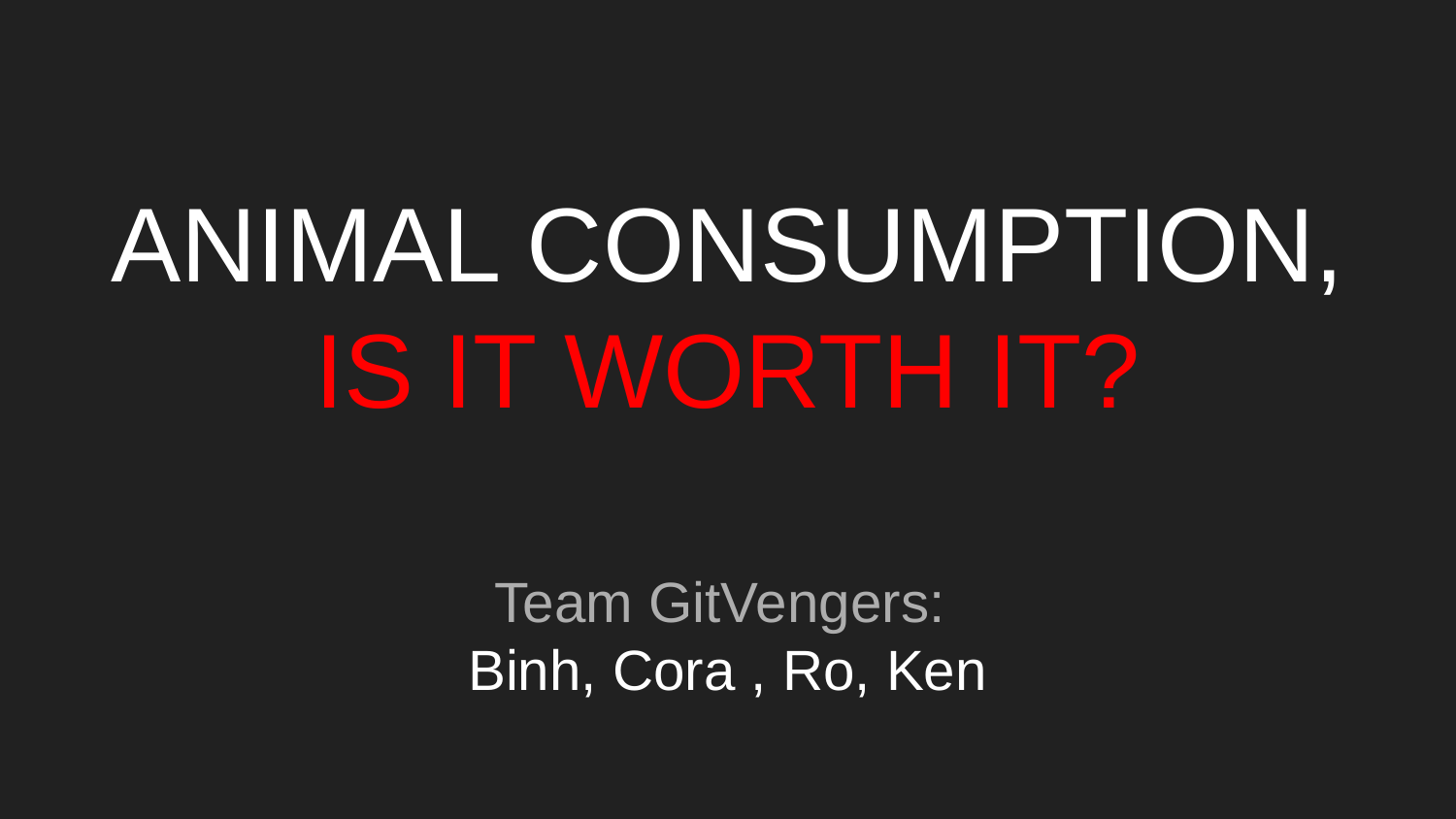

# ANIMAL CONSUMPTION, IS IT WORTH IT?
Team GitVengers:
Binh, Cora , Ro, Ken